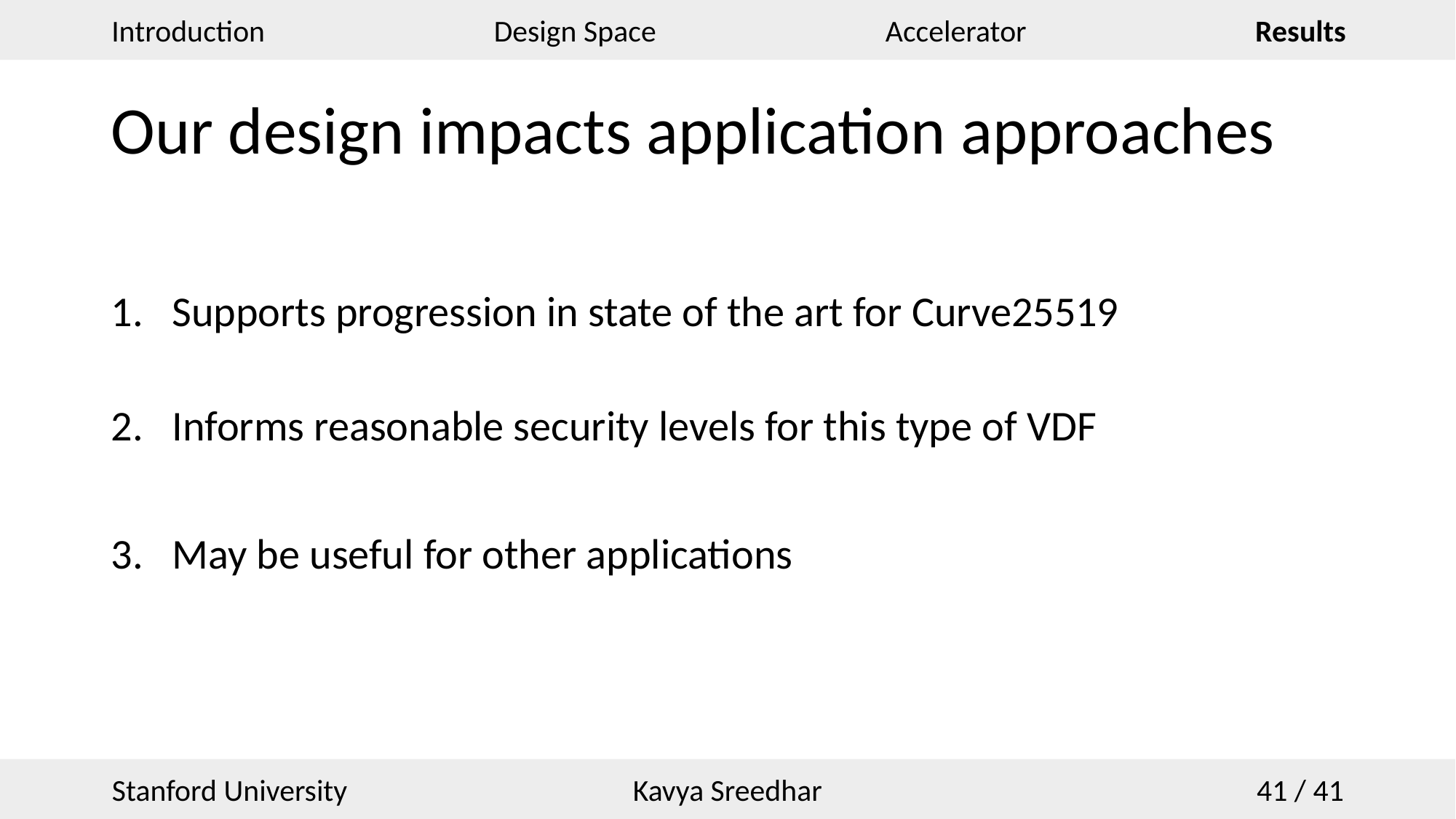

# Our design impacts application approaches

Supports progression in state of the art for Curve25519

Informs reasonable security levels for this type of VDF

May be useful for other applications